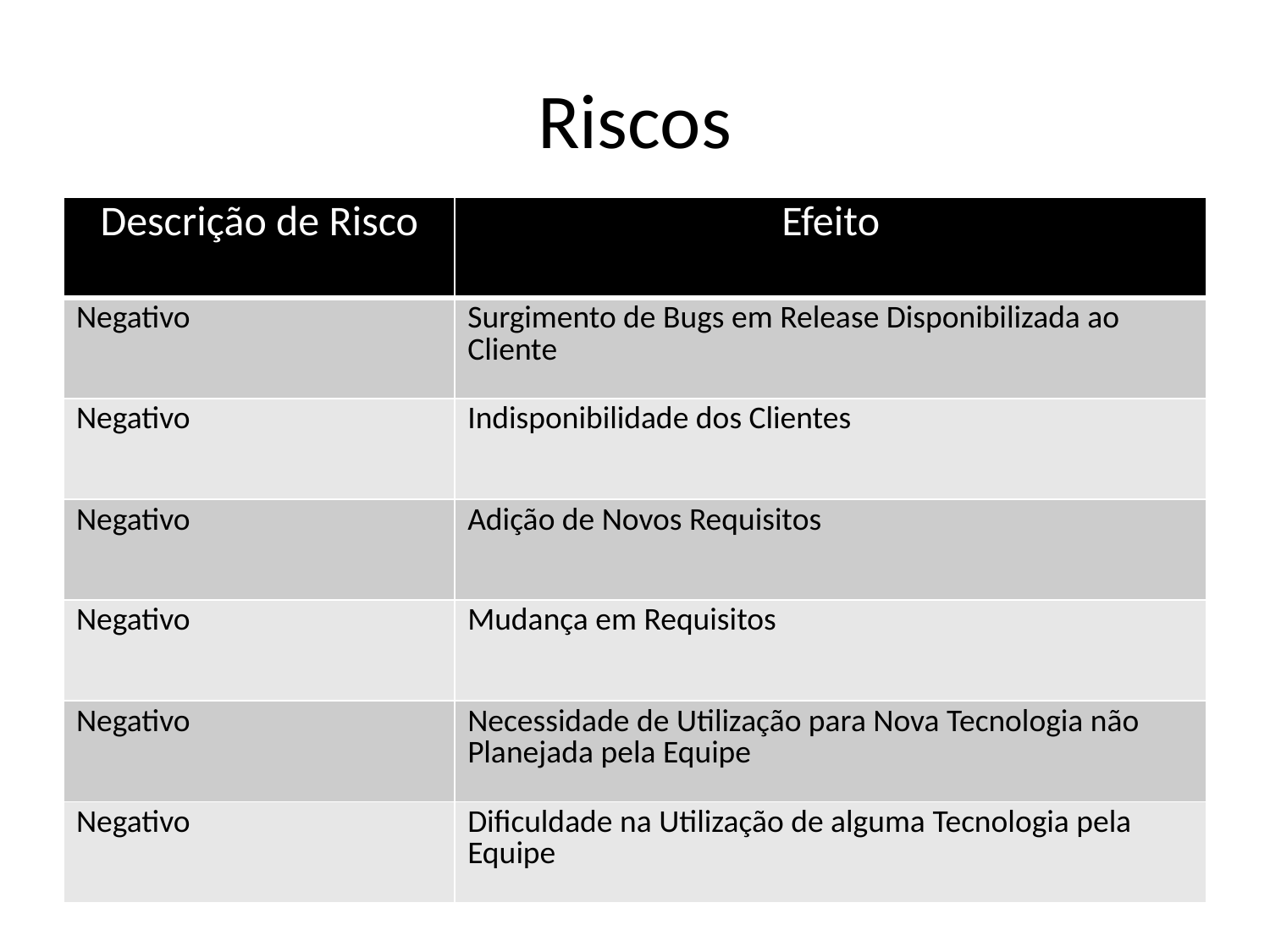

Riscos
| Descrição de Risco | Efeito |
| --- | --- |
| Negativo | Surgimento de Bugs em Release Disponibilizada ao Cliente |
| Negativo | Indisponibilidade dos Clientes |
| Negativo | Adição de Novos Requisitos |
| Negativo | Mudança em Requisitos |
| Negativo | Necessidade de Utilização para Nova Tecnologia não Planejada pela Equipe |
| Negativo | Dificuldade na Utilização de alguma Tecnologia pela Equipe |